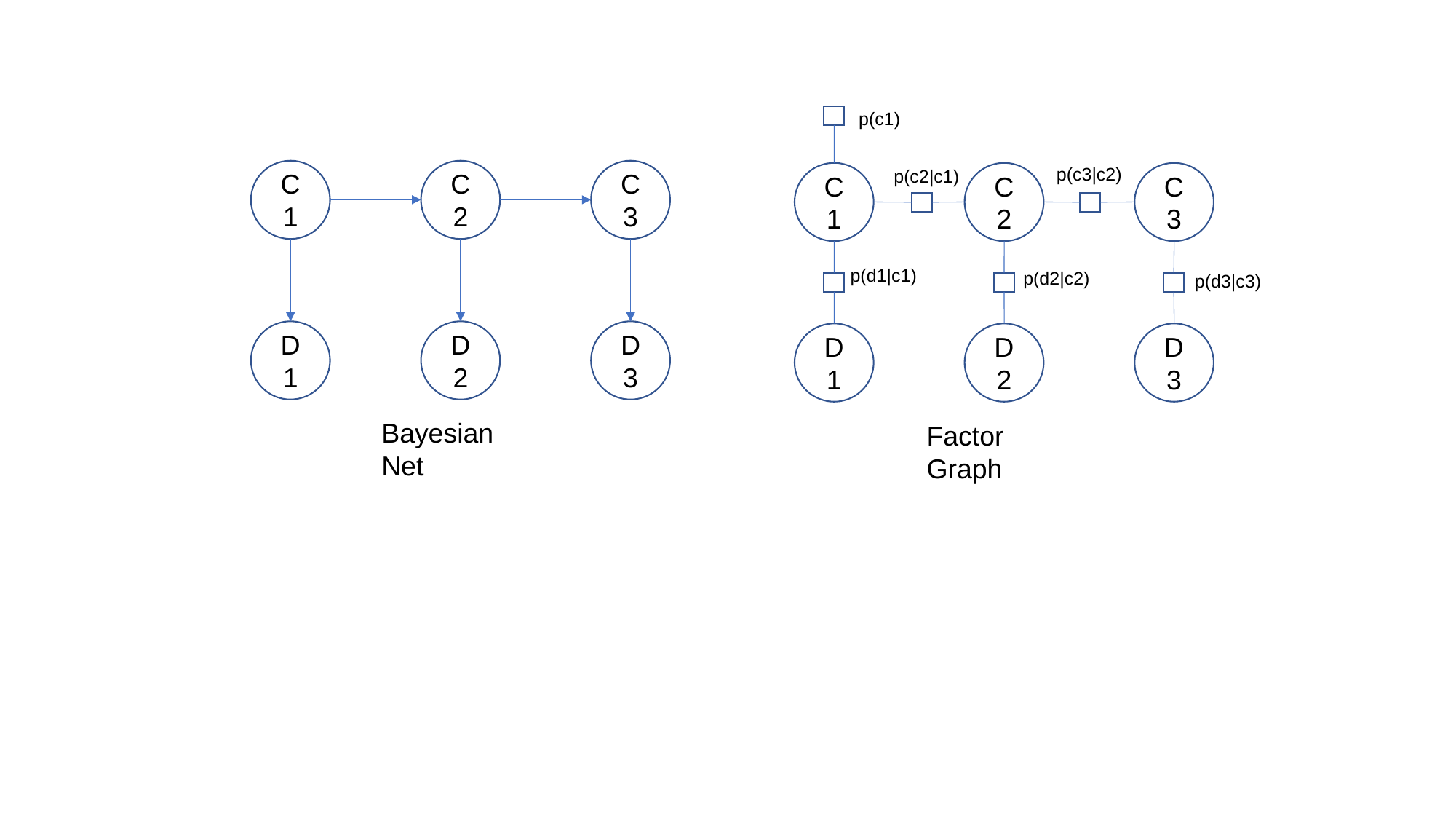

p(c1)

p(c3|c2)
p(c2|c1)
C1
C2
C3
C1
C2
C3

p(d1|c1)
p(d2|c2)
p(d3|c3)

D1
D2
D3
D1
D2
D3
Bayesian Net
Factor Graph